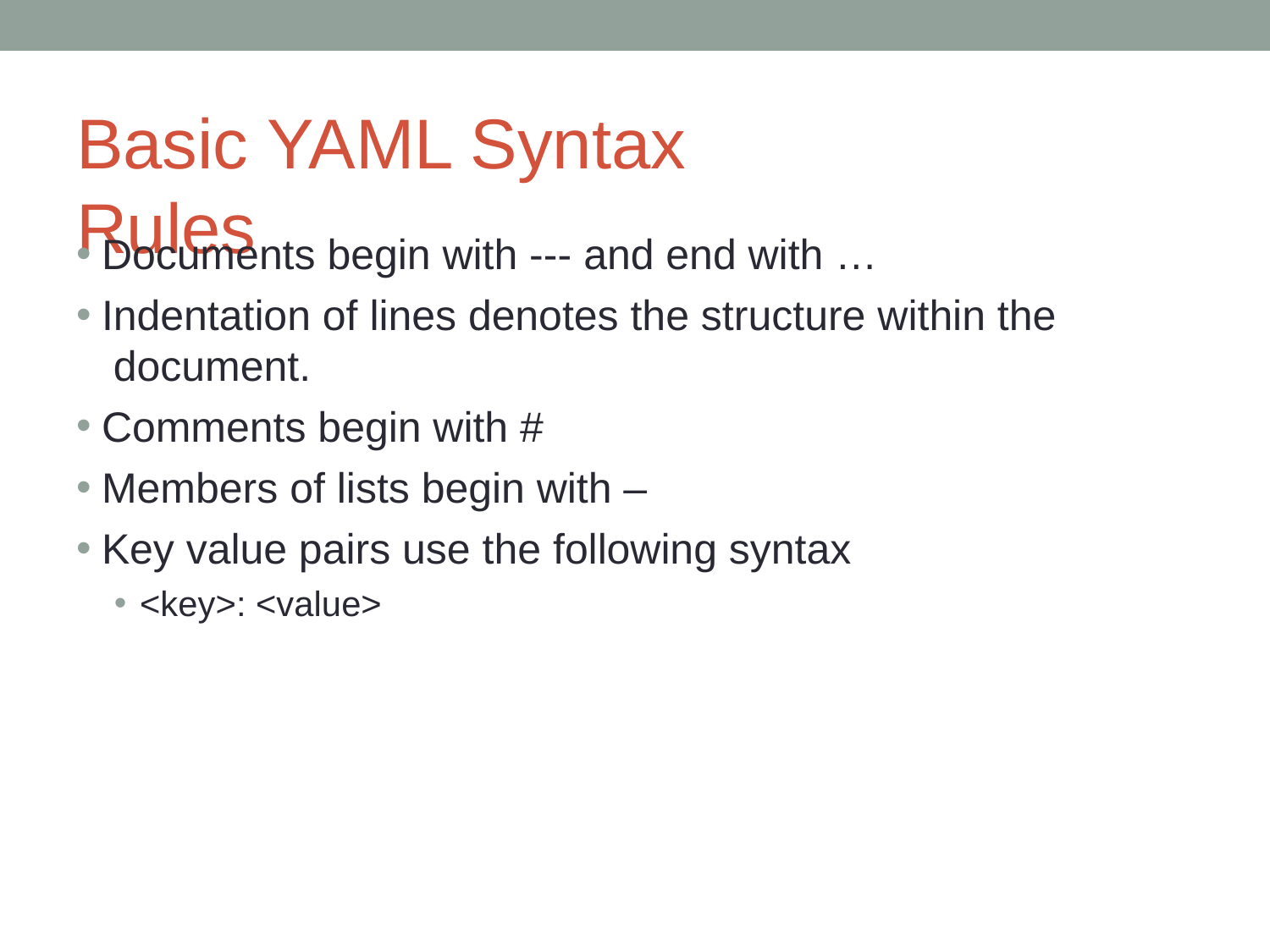

# Basic YAML Syntax Rules
Documents begin with --- and end with …
Indentation of lines denotes the structure within the  document.
Comments begin with #
Members of lists begin with –
Key value pairs use the following syntax
<key>: <value>